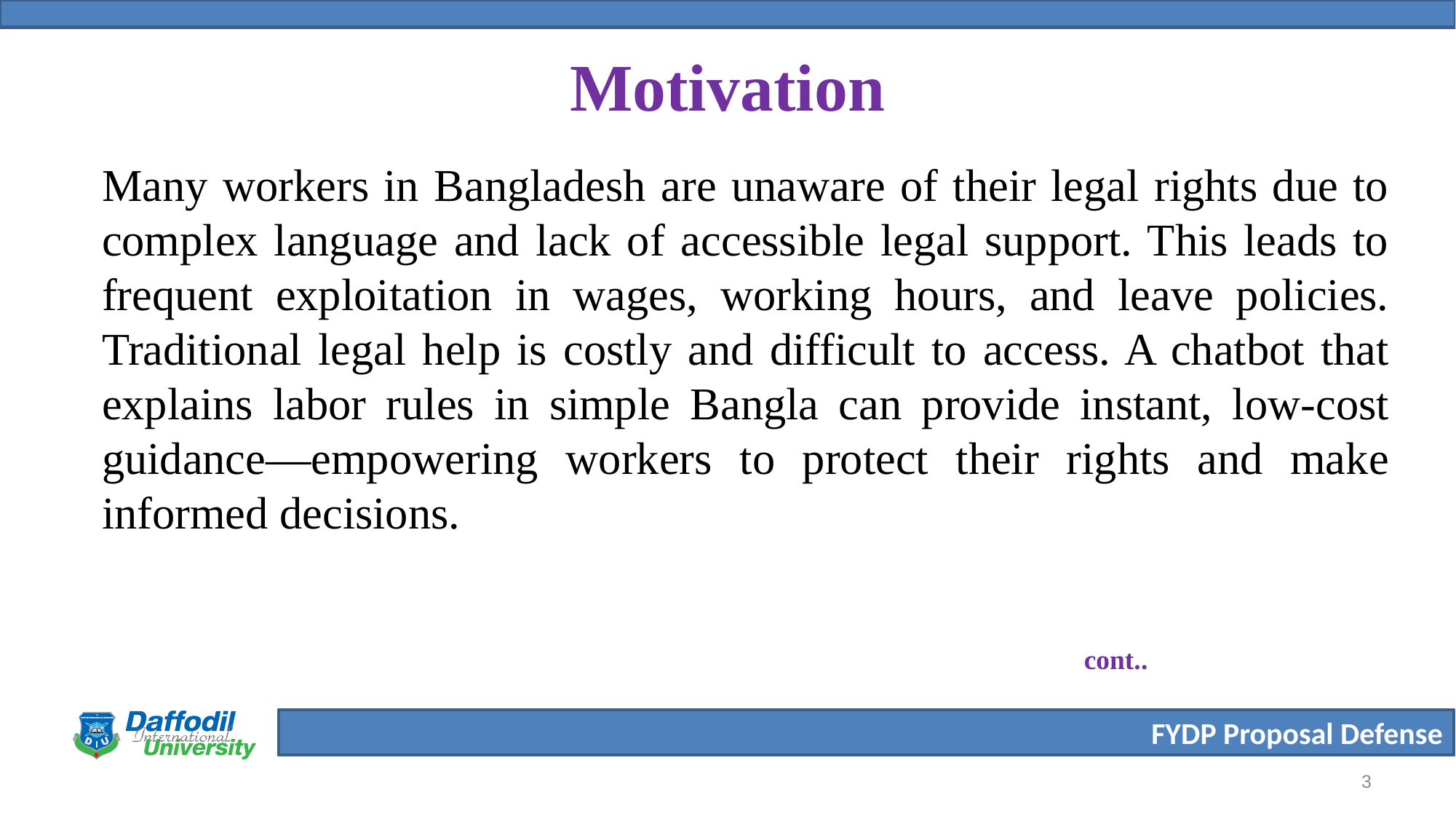

# Motivation
Many workers in Bangladesh are unaware of their legal rights due to complex language and lack of accessible legal support. This leads to frequent exploitation in wages, working hours, and leave policies. Traditional legal help is costly and difficult to access. A chatbot that explains labor rules in simple Bangla can provide instant, low-cost guidance—empowering workers to protect their rights and make informed decisions.
cont..
3